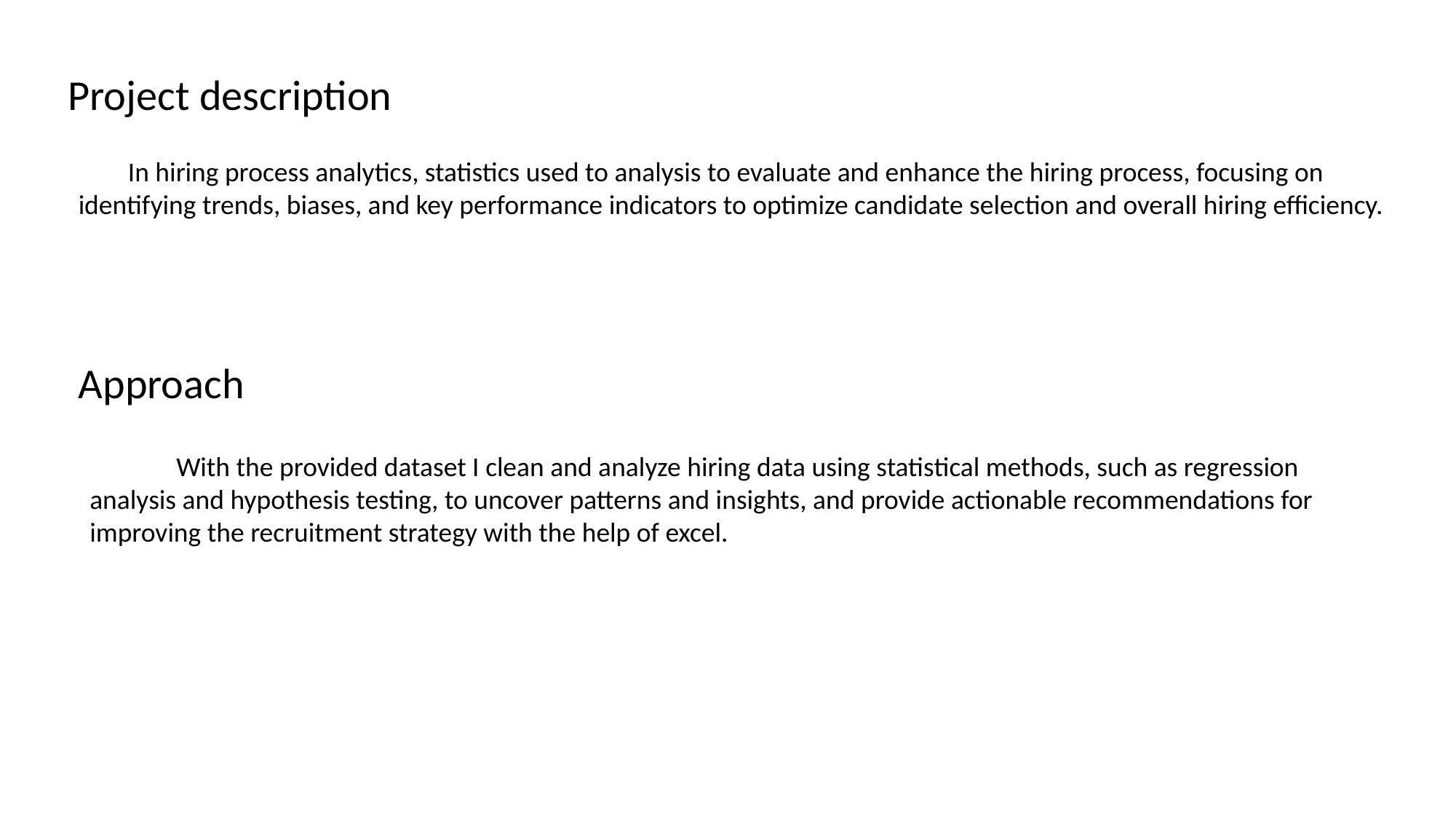

Project description
        In hiring process analytics, statistics used to analysis to evaluate and enhance the hiring process, focusing on identifying trends, biases, and key performance indicators to optimize candidate selection and overall hiring efficiency.
Approach
              With the provided dataset I clean and analyze hiring data using statistical methods, such as regression analysis and hypothesis testing, to uncover patterns and insights, and provide actionable recommendations for improving the recruitment strategy with the help of excel.